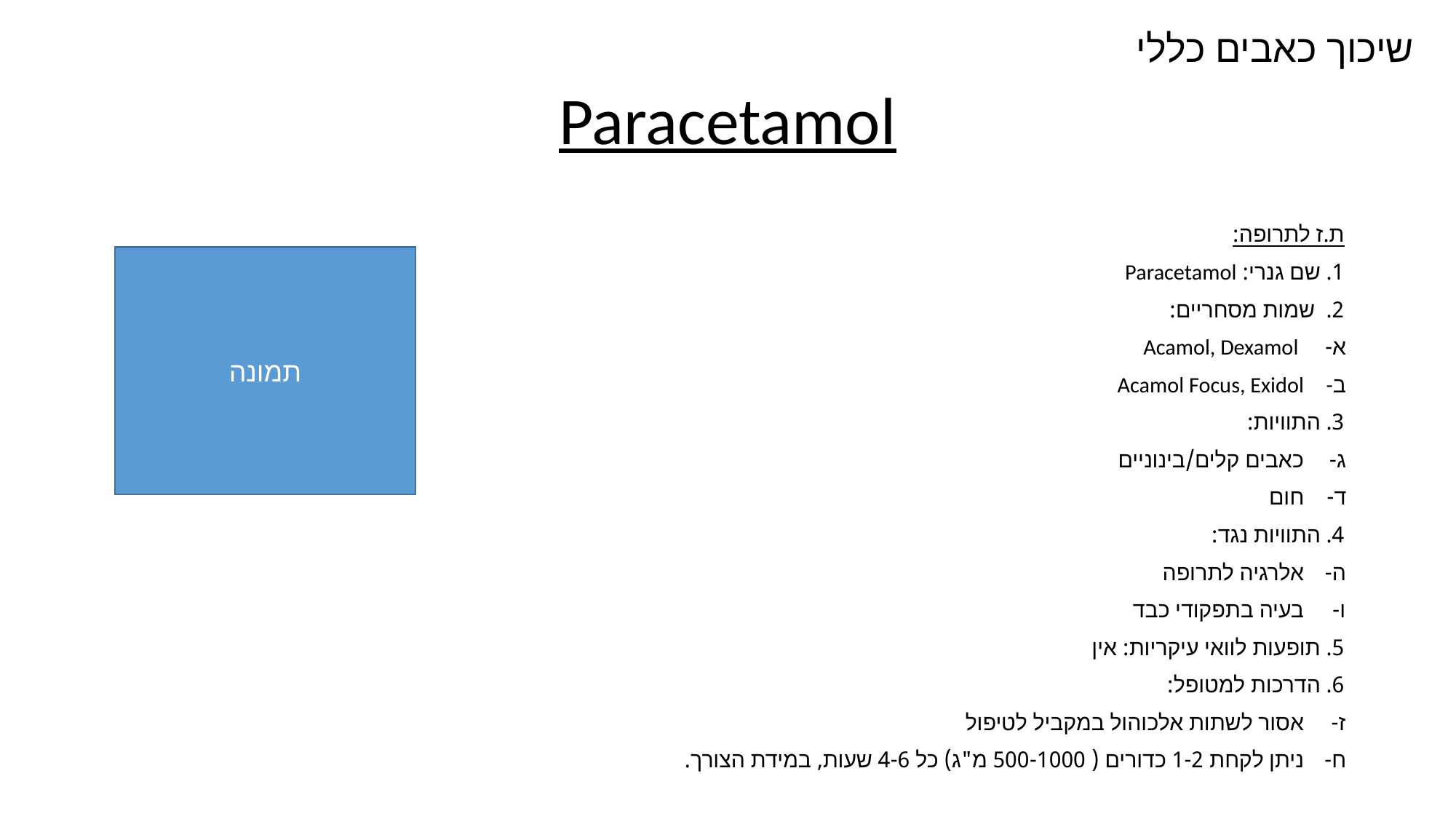

שיכוך כאבים כללי
# Paracetamol
ת.ז לתרופה:
1. שם גנרי: Paracetamol
2.  שמות מסחריים:
 Acamol, Dexamol
Acamol Focus, Exidol
3. התוויות:
כאבים קלים/בינוניים
חום
4. התוויות נגד:
אלרגיה לתרופה
בעיה בתפקודי כבד
5. תופעות לוואי עיקריות: אין
6. הדרכות למטופל:
אסור לשתות אלכוהול במקביל לטיפול
ניתן לקחת 1-2 כדורים ( 500-1000 מ"ג) כל 4-6 שעות, במידת הצורך.

תמונה